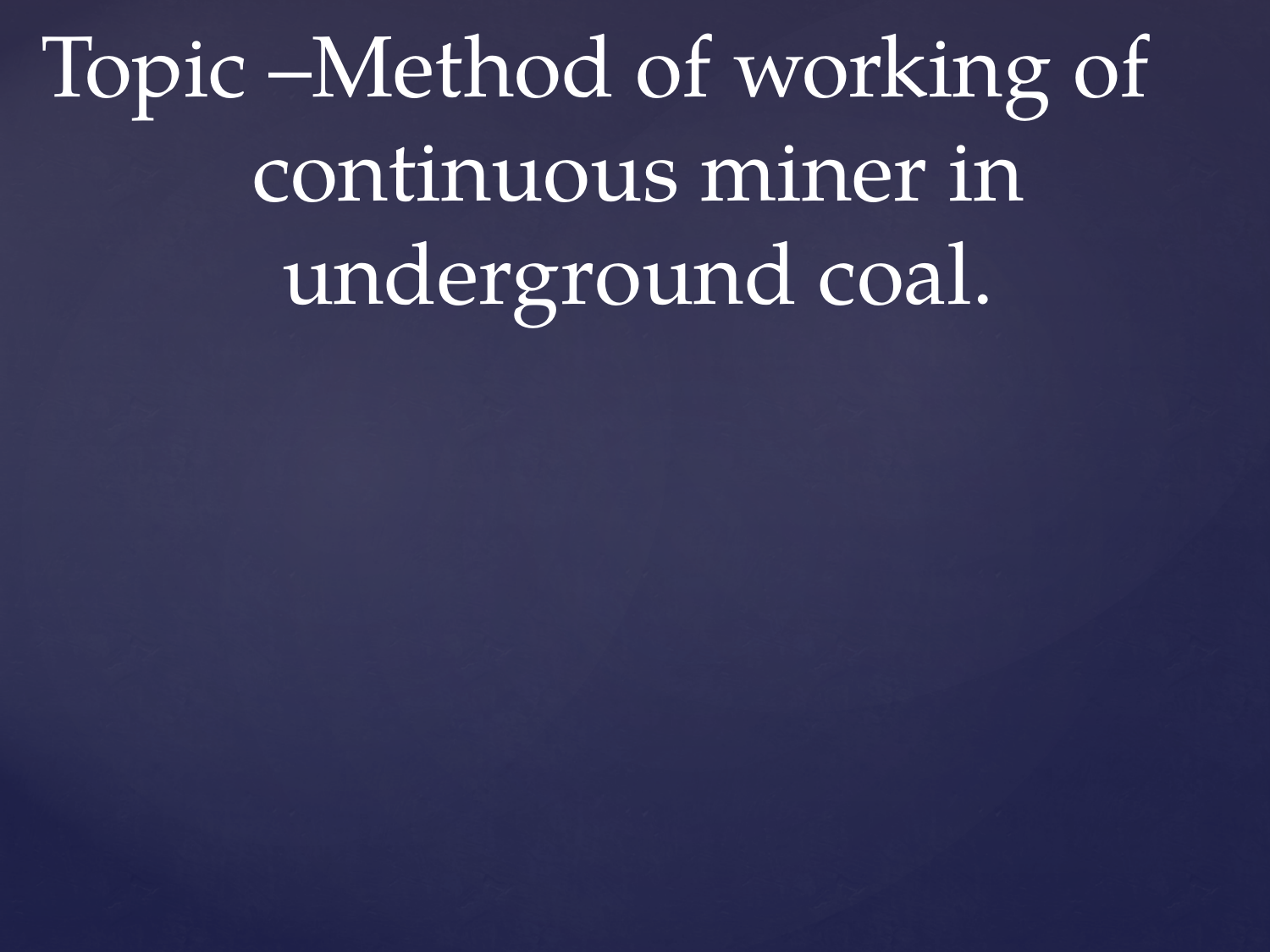

# Topic –Method of working of     continuous miner in underground coal.